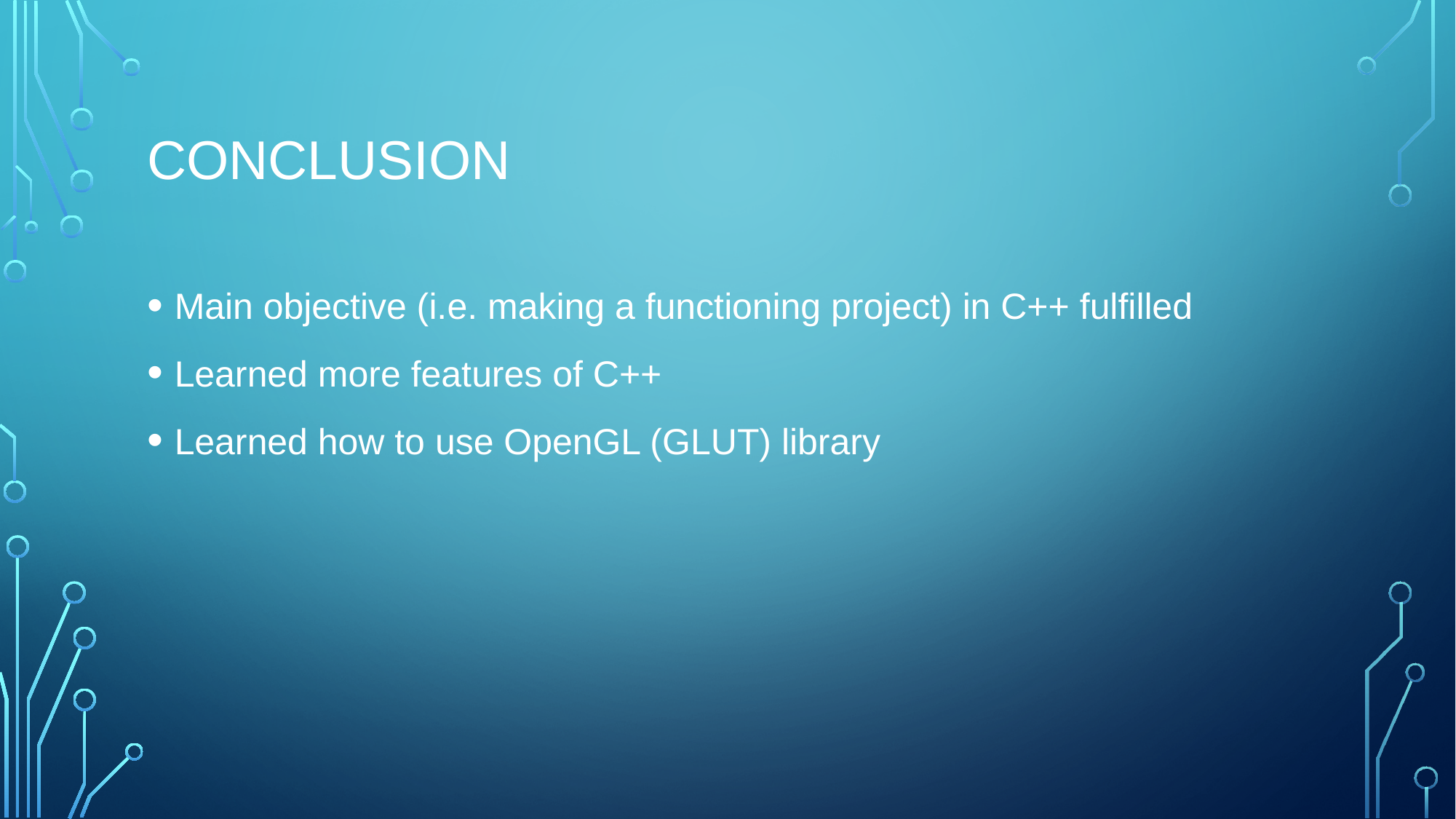

# Conclusion
Main objective (i.e. making a functioning project) in C++ fulfilled
Learned more features of C++
Learned how to use OpenGL (GLUT) library